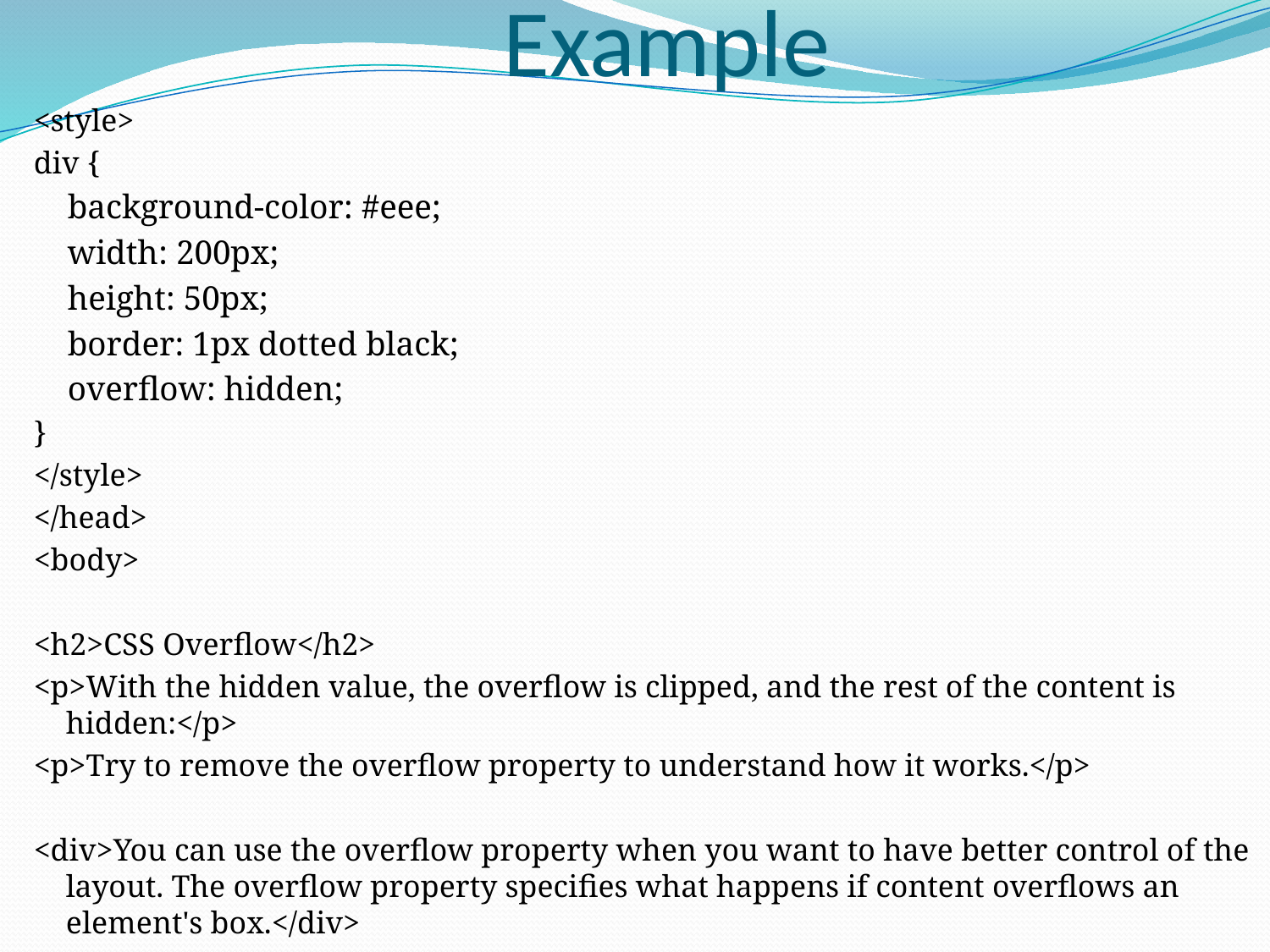

# Example
<style>
div {
    background-color: #eee;
    width: 200px;
    height: 50px;
    border: 1px dotted black;
    overflow: hidden;
}
</style>
</head>
<body>

<h2>CSS Overflow</h2>
<p>With the hidden value, the overflow is clipped, and the rest of the content is hidden:</p>
<p>Try to remove the overflow property to understand how it works.</p>

<div>You can use the overflow property when you want to have better control of the layout. The overflow property specifies what happens if content overflows an element's box.</div>